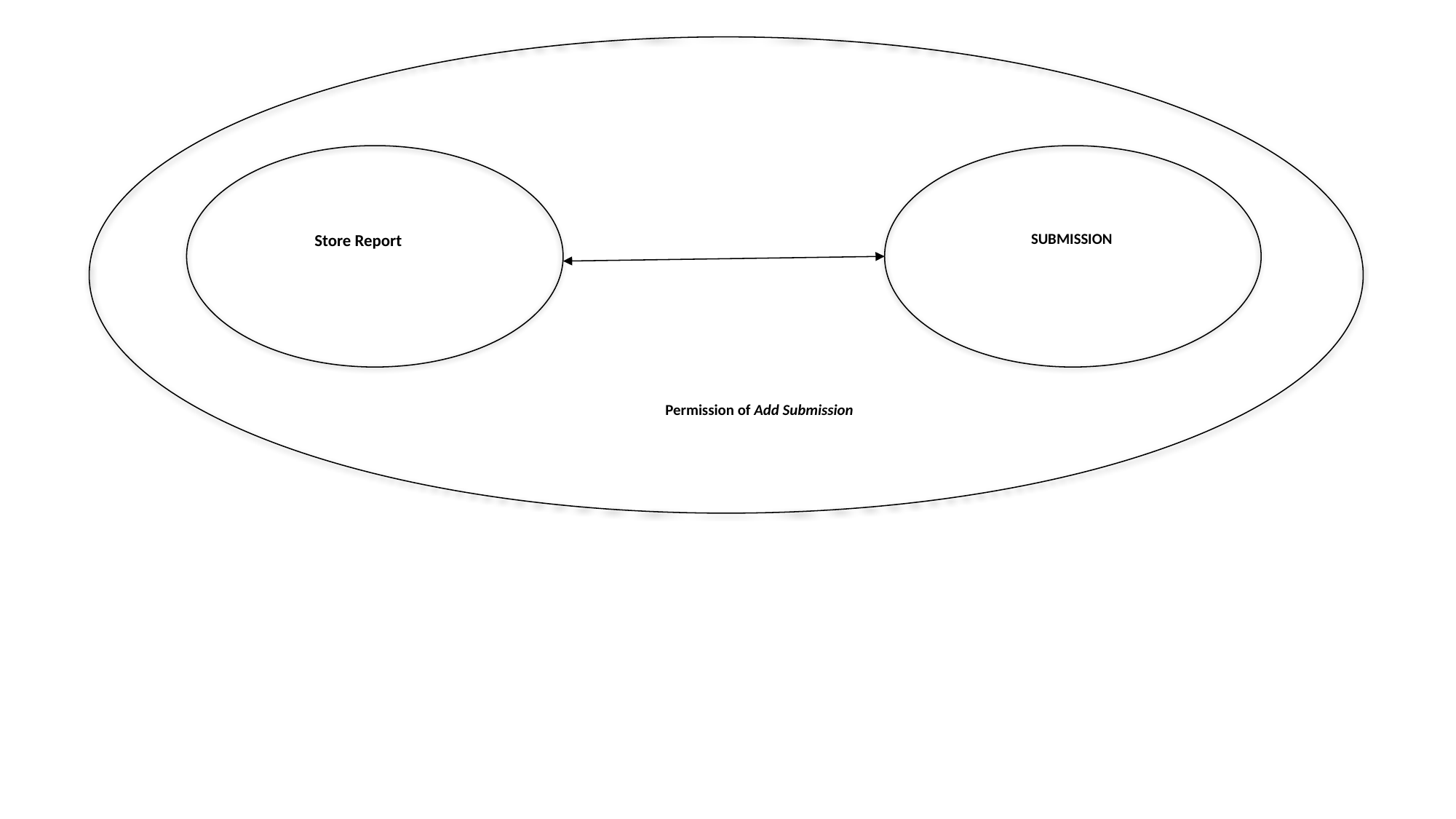

Store Report
SUBMISSION
Permission of Add Submission